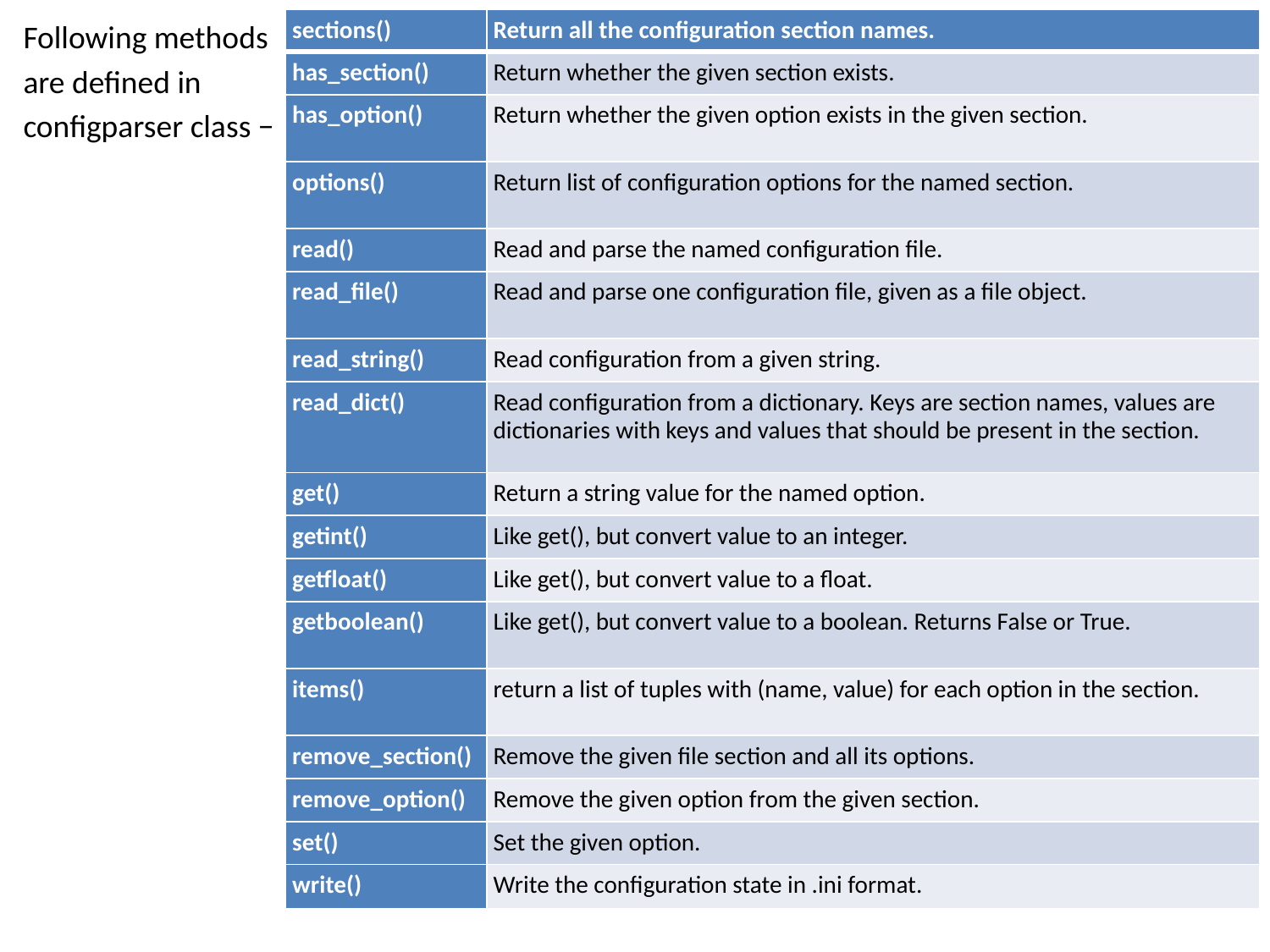

| sections() | Return all the configuration section names. |
| --- | --- |
| has\_section() | Return whether the given section exists. |
| has\_option() | Return whether the given option exists in the given section. |
| options() | Return list of configuration options for the named section. |
| read() | Read and parse the named configuration file. |
| read\_file() | Read and parse one configuration file, given as a file object. |
| read\_string() | Read configuration from a given string. |
| read\_dict() | Read configuration from a dictionary. Keys are section names, values are dictionaries with keys and values that should be present in the section. |
| get() | Return a string value for the named option. |
| getint() | Like get(), but convert value to an integer. |
| getfloat() | Like get(), but convert value to a float. |
| getboolean() | Like get(), but convert value to a boolean. Returns False or True. |
| items() | return a list of tuples with (name, value) for each option in the section. |
| remove\_section() | Remove the given file section and all its options. |
| remove\_option() | Remove the given option from the given section. |
| set() | Set the given option. |
| write() | Write the configuration state in .ini format. |
Following methods
are defined in
configparser class −